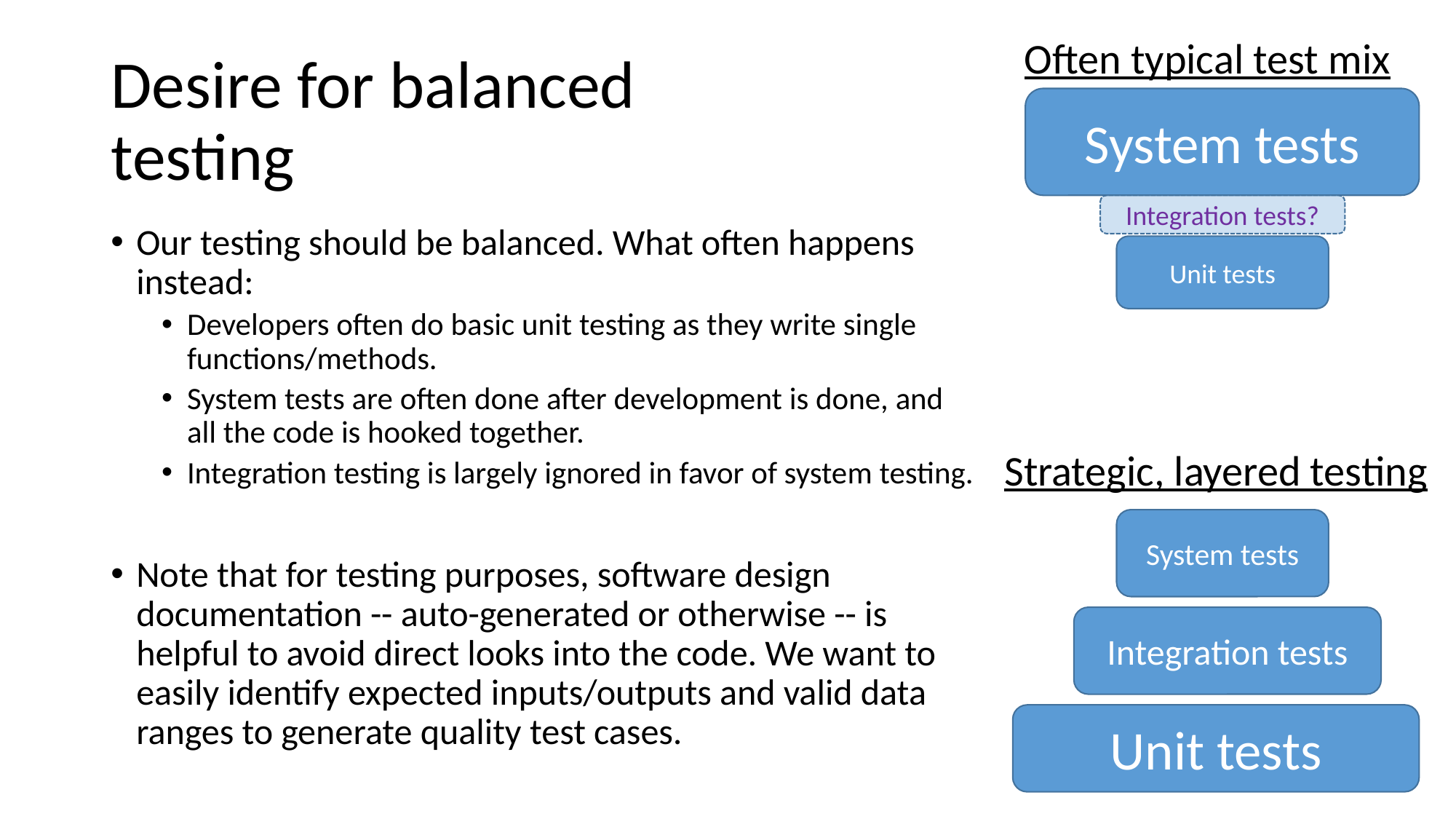

Often typical test mix
# Desire for balanced testing
System tests
Integration tests?
Our testing should be balanced. What often happens instead:
Developers often do basic unit testing as they write single functions/methods.
System tests are often done after development is done, and all the code is hooked together.
Integration testing is largely ignored in favor of system testing.

Note that for testing purposes, software design documentation -- auto-generated or otherwise -- is helpful to avoid direct looks into the code. We want to easily identify expected inputs/outputs and valid data ranges to generate quality test cases.
Unit tests
Strategic, layered testing
System tests
Integration tests
Unit tests